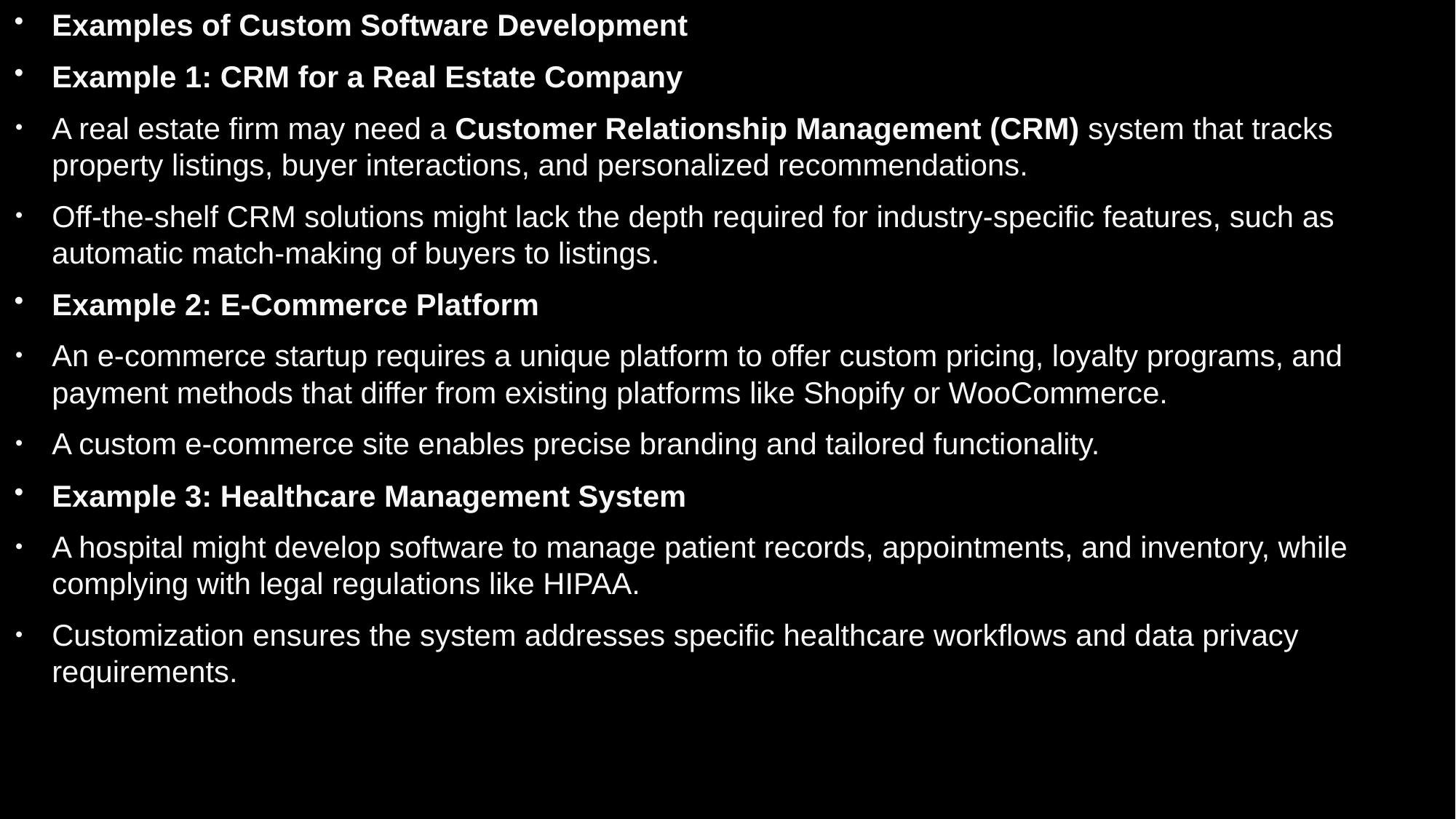

Examples of Custom Software Development
Example 1: CRM for a Real Estate Company
A real estate firm may need a Customer Relationship Management (CRM) system that tracks property listings, buyer interactions, and personalized recommendations.
Off-the-shelf CRM solutions might lack the depth required for industry-specific features, such as automatic match-making of buyers to listings.
Example 2: E-Commerce Platform
An e-commerce startup requires a unique platform to offer custom pricing, loyalty programs, and payment methods that differ from existing platforms like Shopify or WooCommerce.
A custom e-commerce site enables precise branding and tailored functionality.
Example 3: Healthcare Management System
A hospital might develop software to manage patient records, appointments, and inventory, while complying with legal regulations like HIPAA.
Customization ensures the system addresses specific healthcare workflows and data privacy requirements.